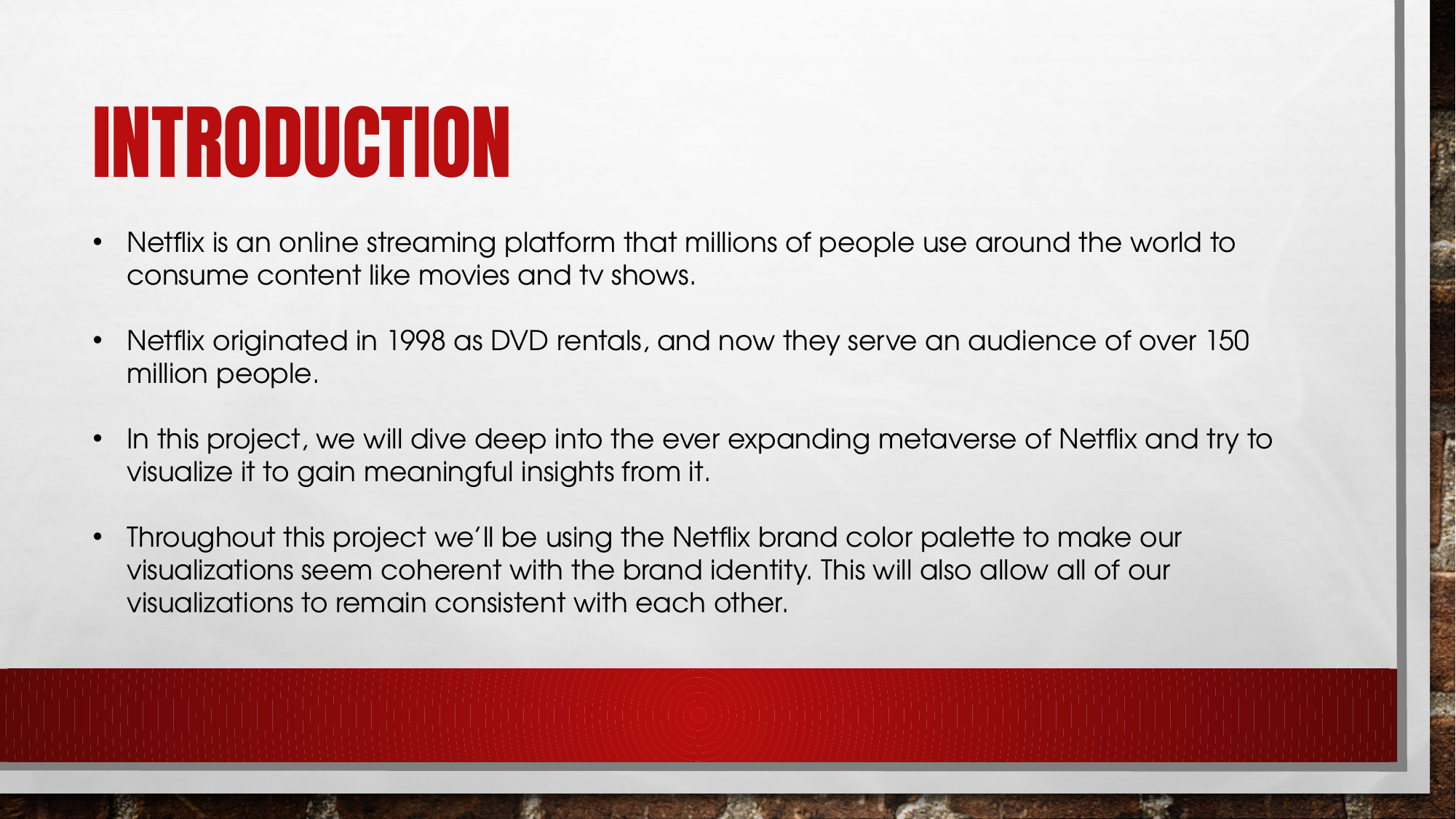

# Introduction
Netflix is an online streaming platform that millions of people use around the world to consume content like movies and tv shows.

Netflix originated in 1998 as DVD rentals, and now they serve an audience of over 150 million people.

In this project, we will dive deep into the ever expanding metaverse of Netflix and try to visualize it to gain meaningful insights from it.

Throughout this project we’ll be using the Netflix brand color palette to make our visualizations seem coherent with the brand identity. This will also allow all of our visualizations to remain consistent with each other.